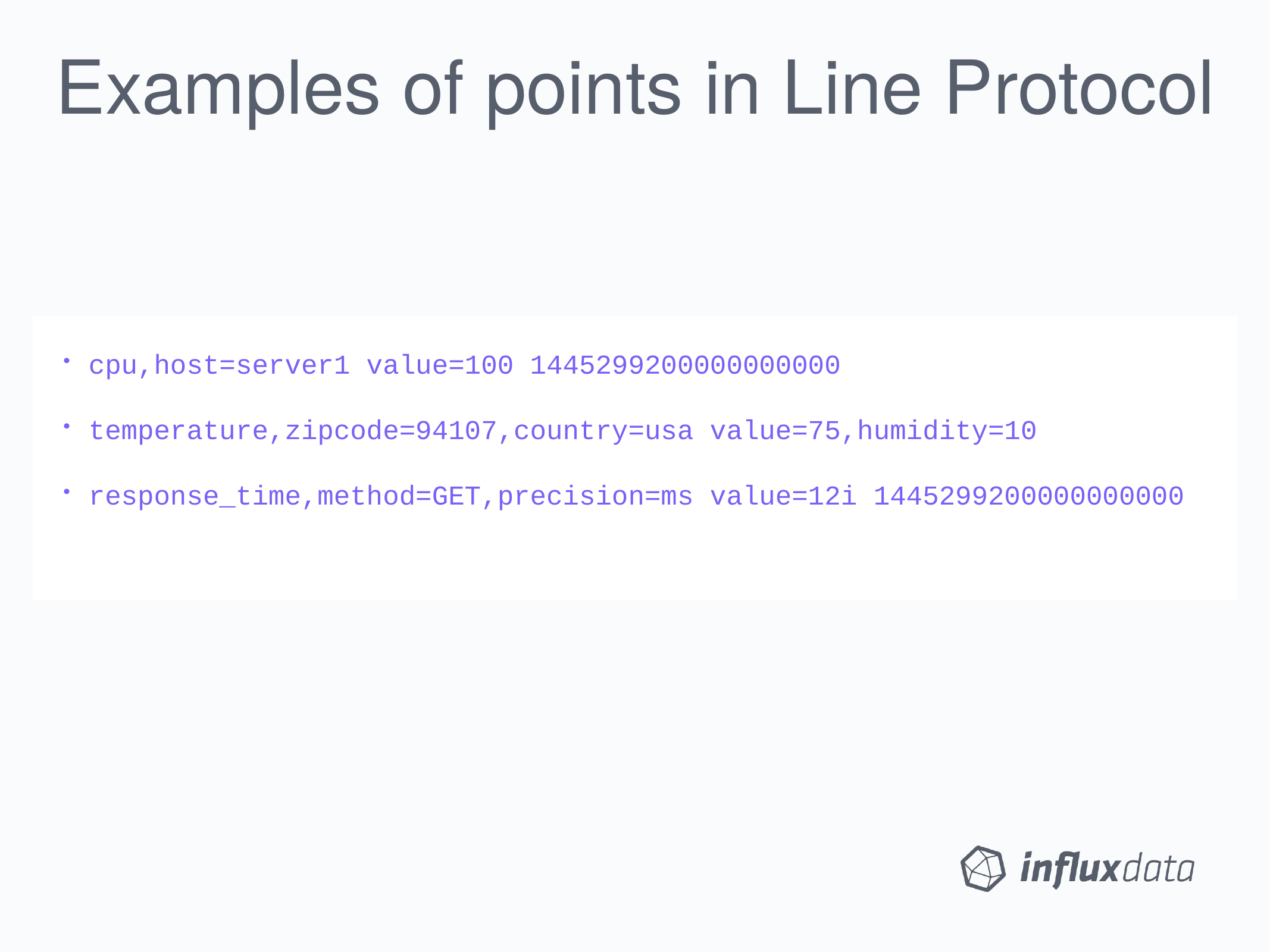

Examples of points in Line Protocol
cpu,host=server1 value=100 1445299200000000000

temperature,zipcode=94107,country=usa value=75,humidity=10

response_time,method=GET,precision=ms value=12i 1445299200000000000